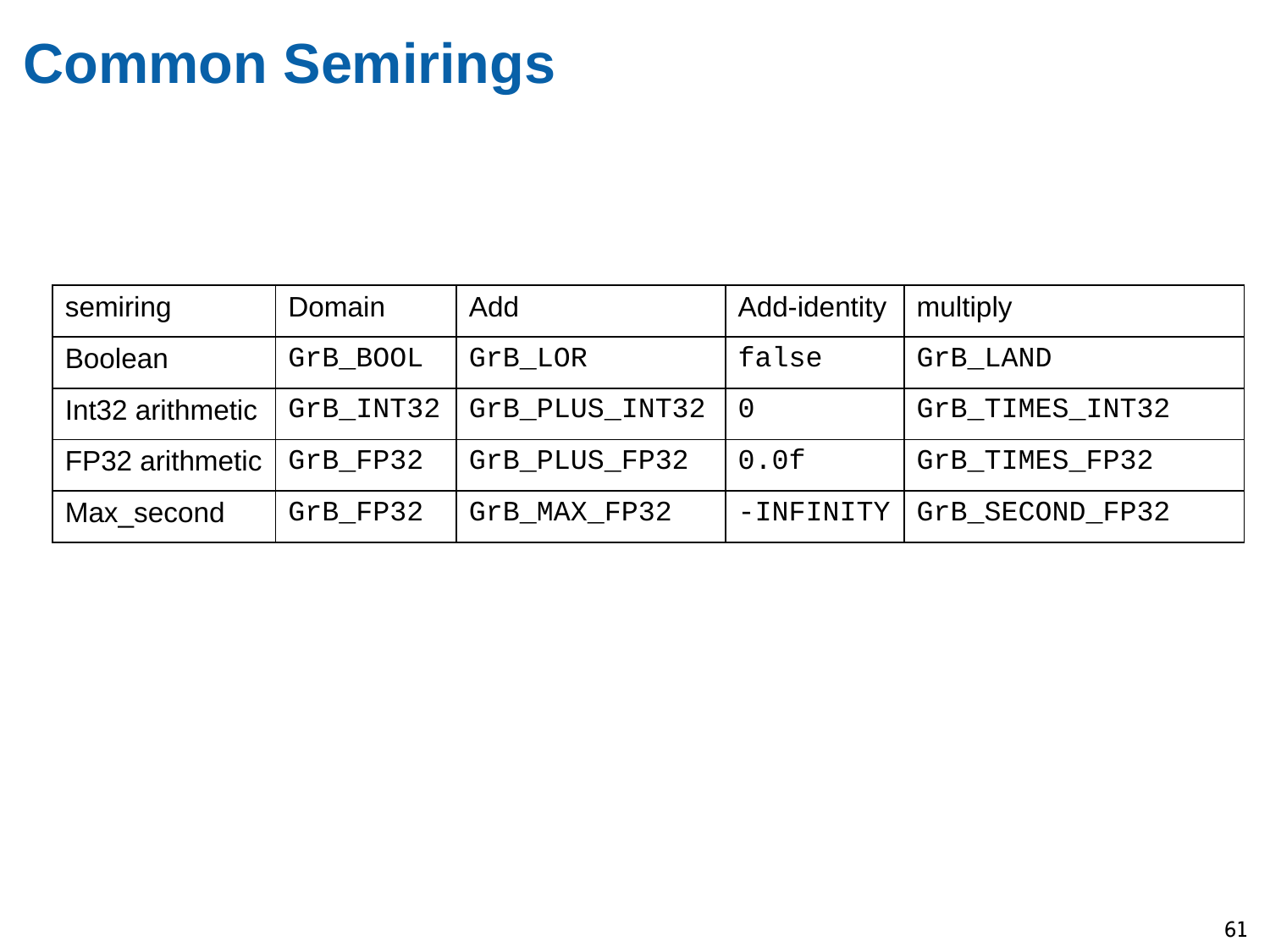

# Common Semirings
| semiring | Domain | Add | Add-identity | multiply |
| --- | --- | --- | --- | --- |
| Boolean | GrB\_BOOL | GrB\_LOR | false | GrB\_LAND |
| Int32 arithmetic | GrB\_INT32 | GrB\_PLUS\_INT32 | 0 | GrB\_TIMES\_INT32 |
| FP32 arithmetic | GrB\_FP32 | GrB\_PLUS\_FP32 | 0.0f | GrB\_TIMES\_FP32 |
| Max\_second | GrB\_FP32 | GrB\_MAX\_FP32 | -INFINITY | GrB\_SECOND\_FP32 |
61